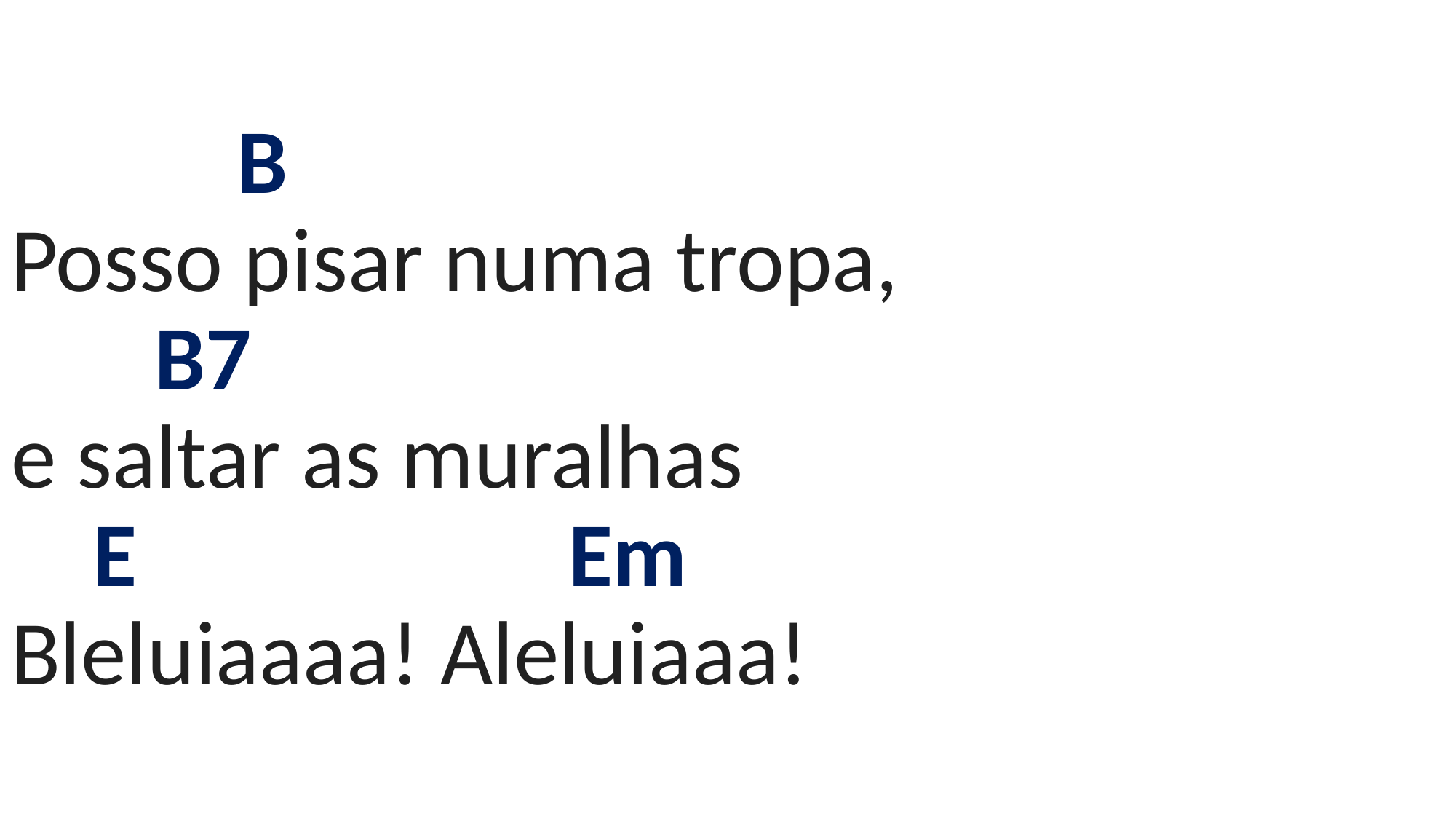

# B Posso pisar numa tropa, B7 e saltar as muralhas E                     Em Bleluiaaaa! Aleluiaaa!